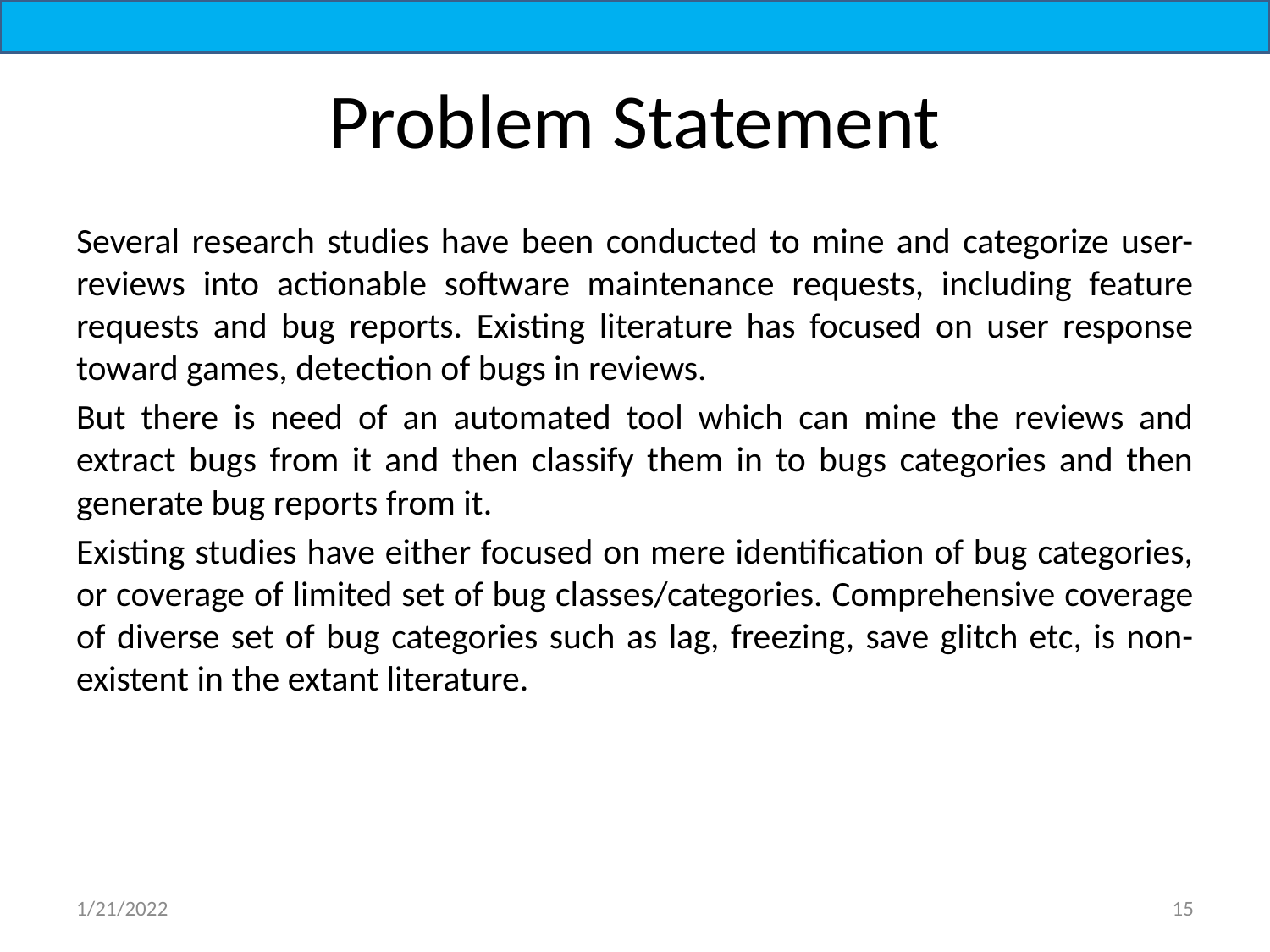

# Problem Statement
Several research studies have been conducted to mine and categorize user-reviews into actionable software maintenance requests, including feature requests and bug reports. Existing literature has focused on user response toward games, detection of bugs in reviews.
But there is need of an automated tool which can mine the reviews and extract bugs from it and then classify them in to bugs categories and then generate bug reports from it.
Existing studies have either focused on mere identification of bug categories, or coverage of limited set of bug classes/categories. Comprehensive coverage of diverse set of bug categories such as lag, freezing, save glitch etc, is non-existent in the extant literature.
1/21/2022
15